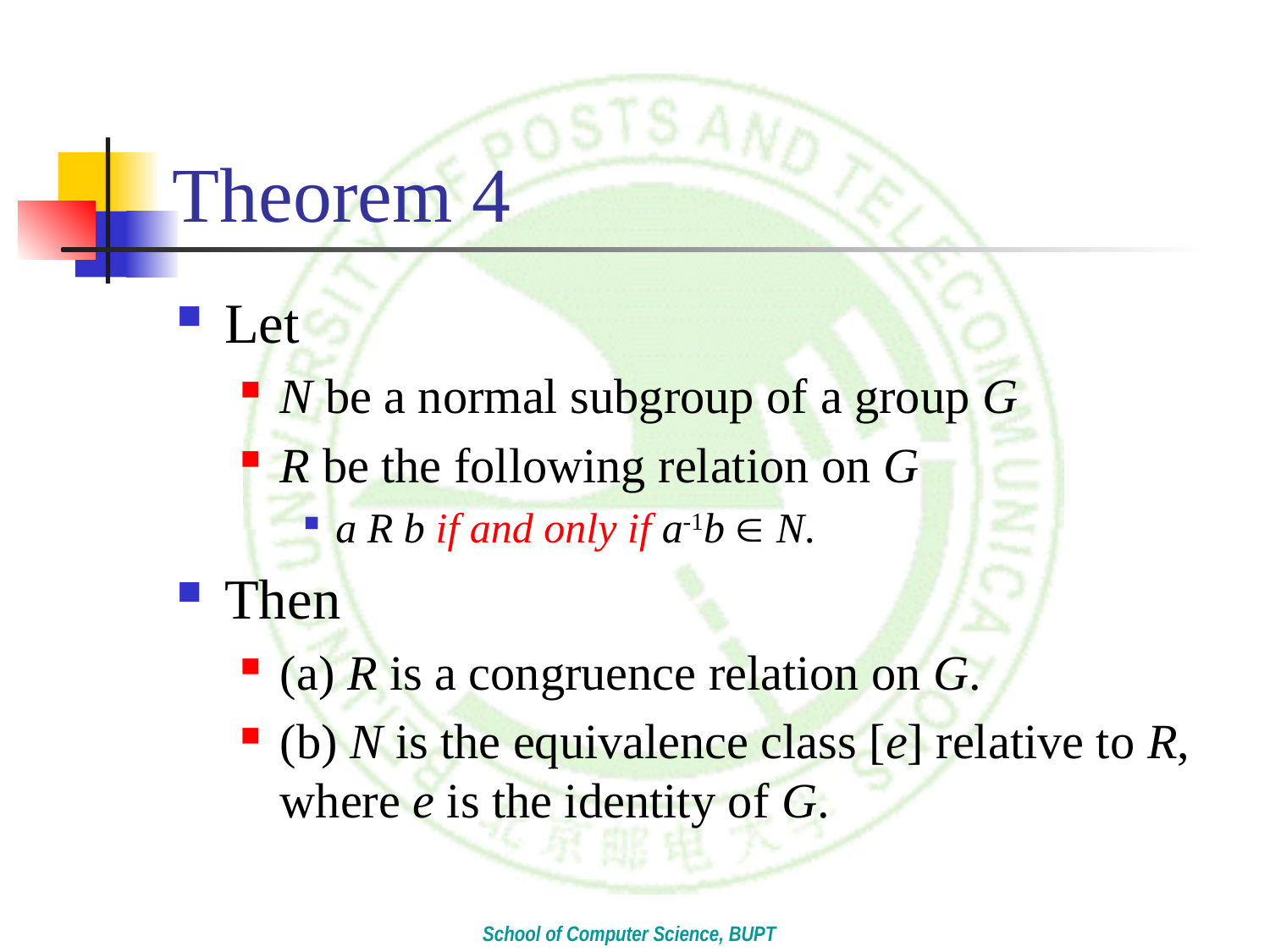

# Theorem 4
Let
N be a normal subgroup of a group G
R be the following relation on G
a R b if and only if a-1b ∈ N.
Then
(a) R is a congruence relation on G.
(b) N is the equivalence class [e] relative to R, where e is the identity of G.

School of Computer Science, BUPT
57